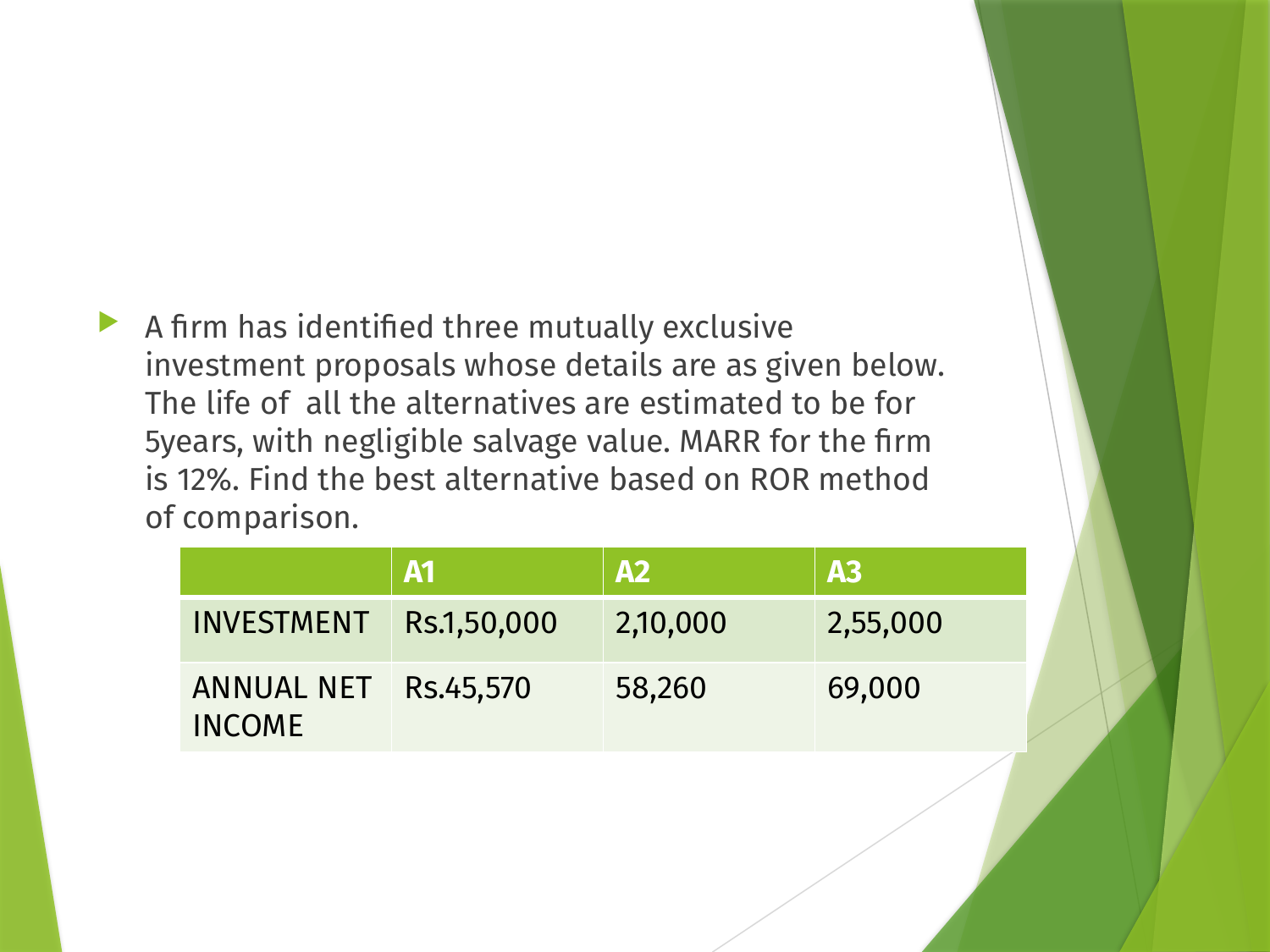

#
A firm has identified three mutually exclusive investment proposals whose details are as given below. The life of  all the alternatives are estimated to be for 5years, with negligible salvage value. MARR for the firm is 12%. Find the best alternative based on ROR method of comparison.

|  | A1 | A2 | A3 |
| --- | --- | --- | --- |
| INVESTMENT | Rs.1,50,000 | 2,10,000 | 2,55,000 |
| ANNUAL NET INCOME | Rs.45,570 | 58,260 | 69,000 |